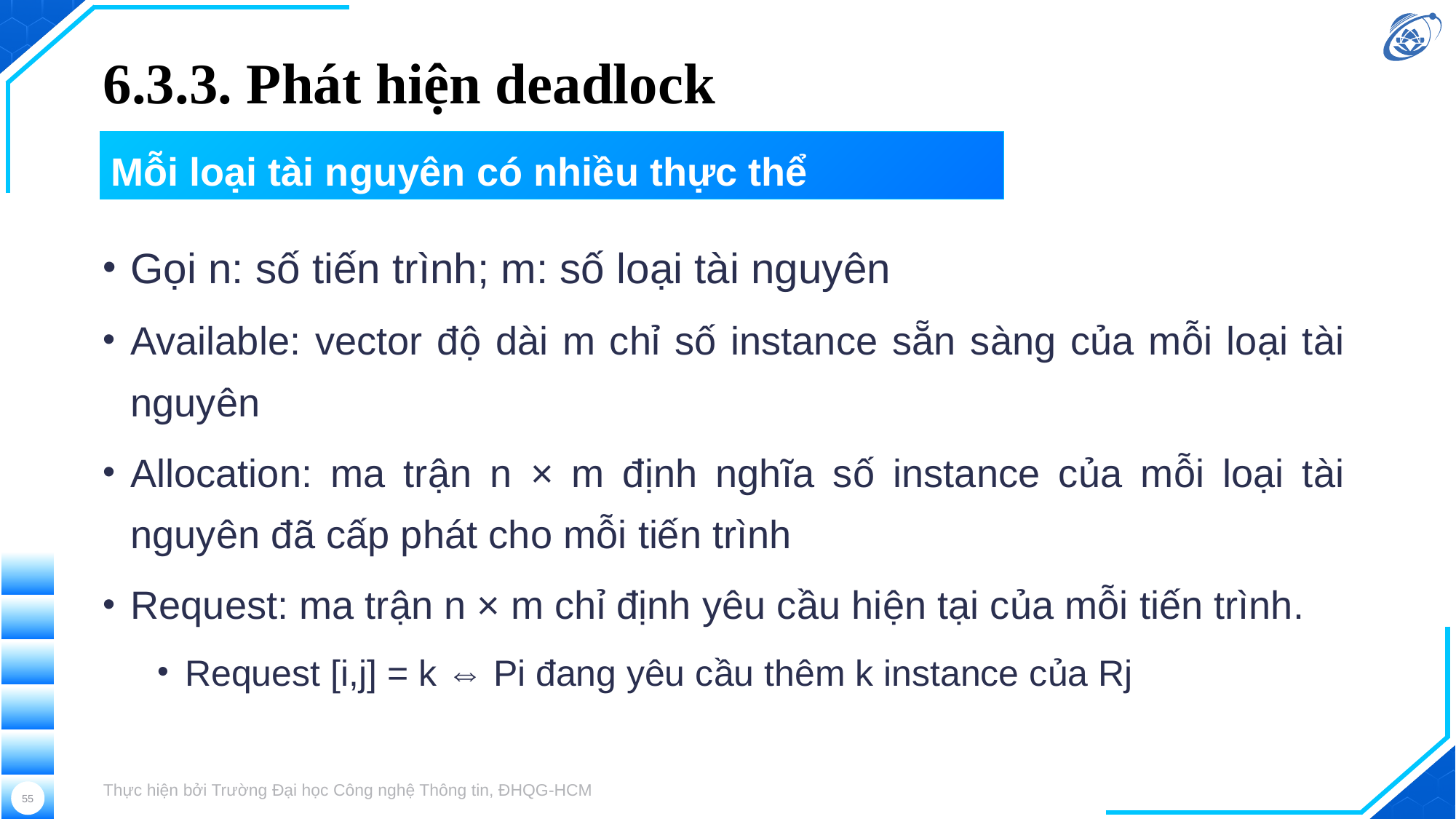

# 6.3.3. Phát hiện deadlock
Mỗi loại tài nguyên có nhiều thực thể
Gọi n: số tiến trình; m: số loại tài nguyên
Available: vector độ dài m chỉ số instance sẵn sàng của mỗi loại tài nguyên
Allocation: ma trận n × m định nghĩa số instance của mỗi loại tài nguyên đã cấp phát cho mỗi tiến trình
Request: ma trận n × m chỉ định yêu cầu hiện tại của mỗi tiến trình.
Request [i,j] = k ⇔ Pi đang yêu cầu thêm k instance của Rj
Thực hiện bởi Trường Đại học Công nghệ Thông tin, ĐHQG-HCM
55